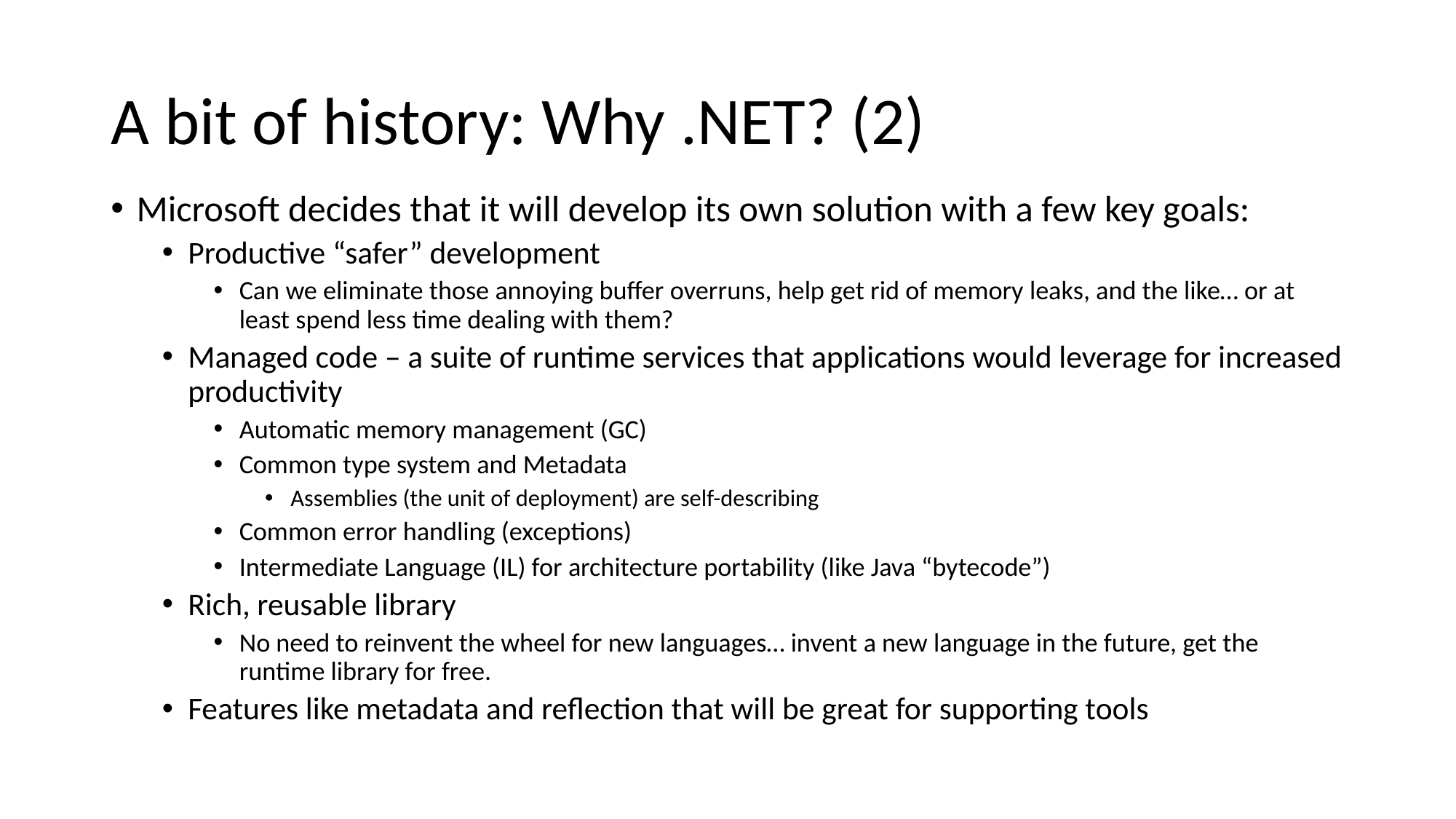

# A bit of history: Why .NET? (2)
Microsoft decides that it will develop its own solution with a few key goals:
Productive “safer” development
Can we eliminate those annoying buffer overruns, help get rid of memory leaks, and the like… or at least spend less time dealing with them?
Managed code – a suite of runtime services that applications would leverage for increased productivity
Automatic memory management (GC)
Common type system and Metadata
Assemblies (the unit of deployment) are self-describing
Common error handling (exceptions)
Intermediate Language (IL) for architecture portability (like Java “bytecode”)
Rich, reusable library
No need to reinvent the wheel for new languages… invent a new language in the future, get the runtime library for free.
Features like metadata and reflection that will be great for supporting tools